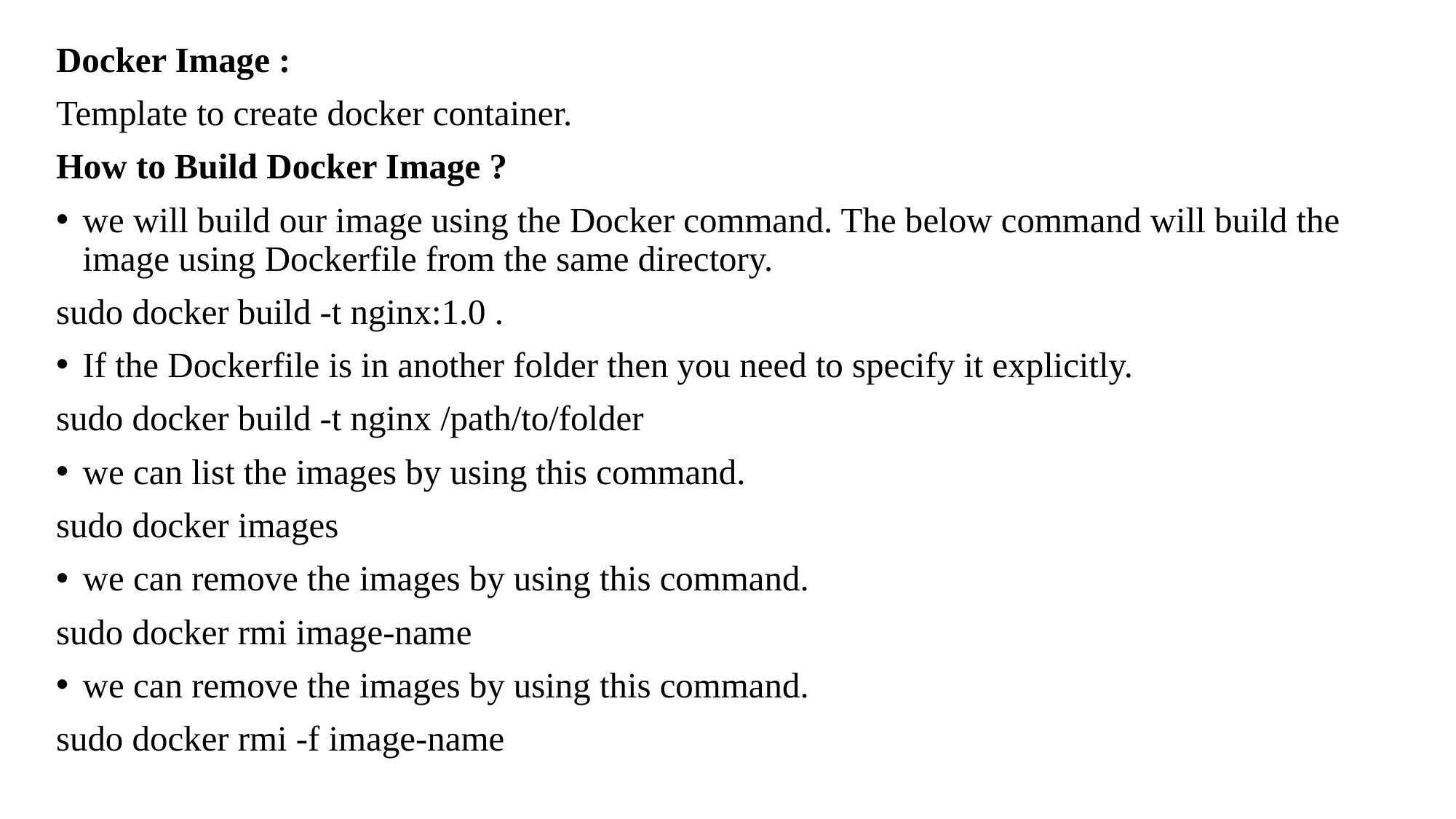

Docker Image :
Template to create docker container.
How to Build Docker Image ?
we will build our image using the Docker command. The below command will build the image using Dockerfile from the same directory.
sudo docker build -t nginx:1.0 .
If the Dockerfile is in another folder then you need to specify it explicitly.
sudo docker build -t nginx /path/to/folder
we can list the images by using this command.
sudo docker images
we can remove the images by using this command.
sudo docker rmi image-name
we can remove the images by using this command.
sudo docker rmi -f image-name